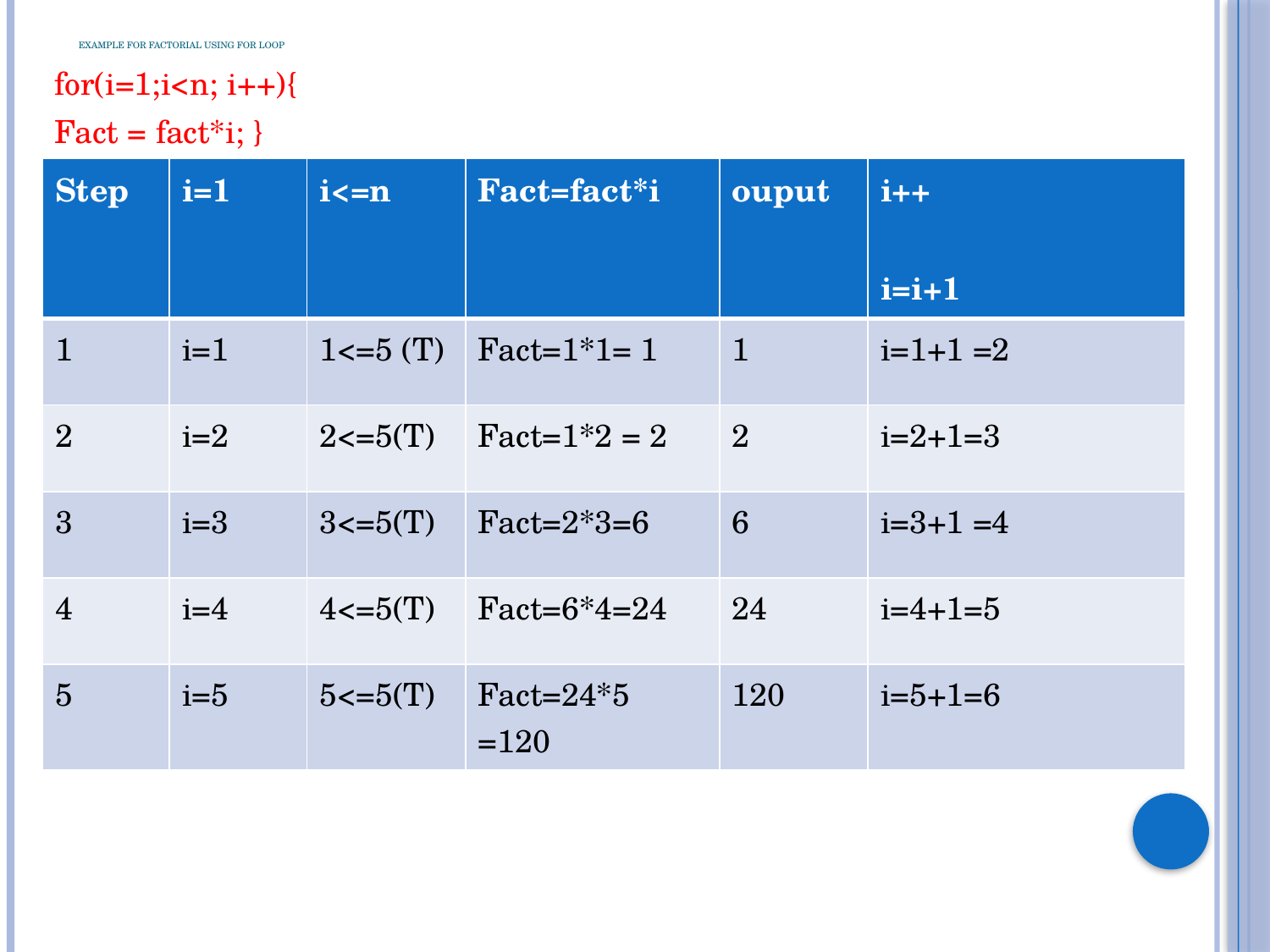

# Example for factorial using for loop
for(i=1;i<n; i++){
Fact = fact*i; }

| Step | i=1 | i<=n | Fact=fact\*i | ouput | i++ i=i+1 |
| --- | --- | --- | --- | --- | --- |
| 1 | i=1 | 1<=5 (T) | Fact=1\*1= 1 | 1 | i=1+1 =2 |
| 2 | i=2 | 2<=5(T) | Fact=1\*2 = 2 | 2 | i=2+1=3 |
| 3 | i=3 | 3<=5(T) | Fact=2\*3=6 | 6 | i=3+1 =4 |
| 4 | i=4 | 4<=5(T) | Fact=6\*4=24 | 24 | i=4+1=5 |
| 5 | i=5 | 5<=5(T) | Fact=24\*5 =120 | 120 | i=5+1=6 |